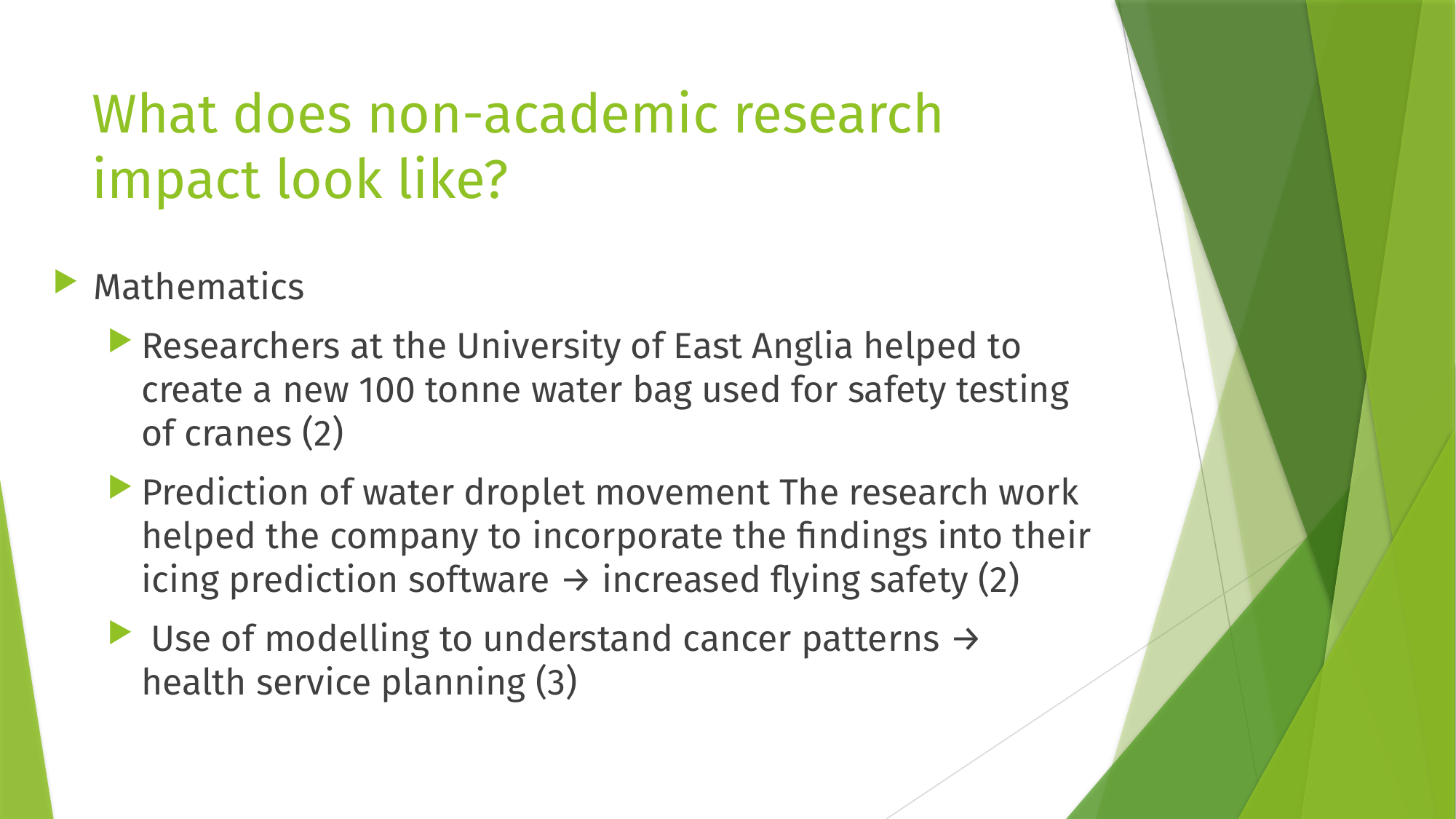

# What does non-academic research impact look like?
Mathematics
Researchers at the University of East Anglia helped to create a new 100 tonne water bag used for safety testing of cranes (2)
Prediction of water droplet movement The research work helped the company to incorporate the findings into their icing prediction software → increased flying safety (2)
 Use of modelling to understand cancer patterns → health service planning (3)